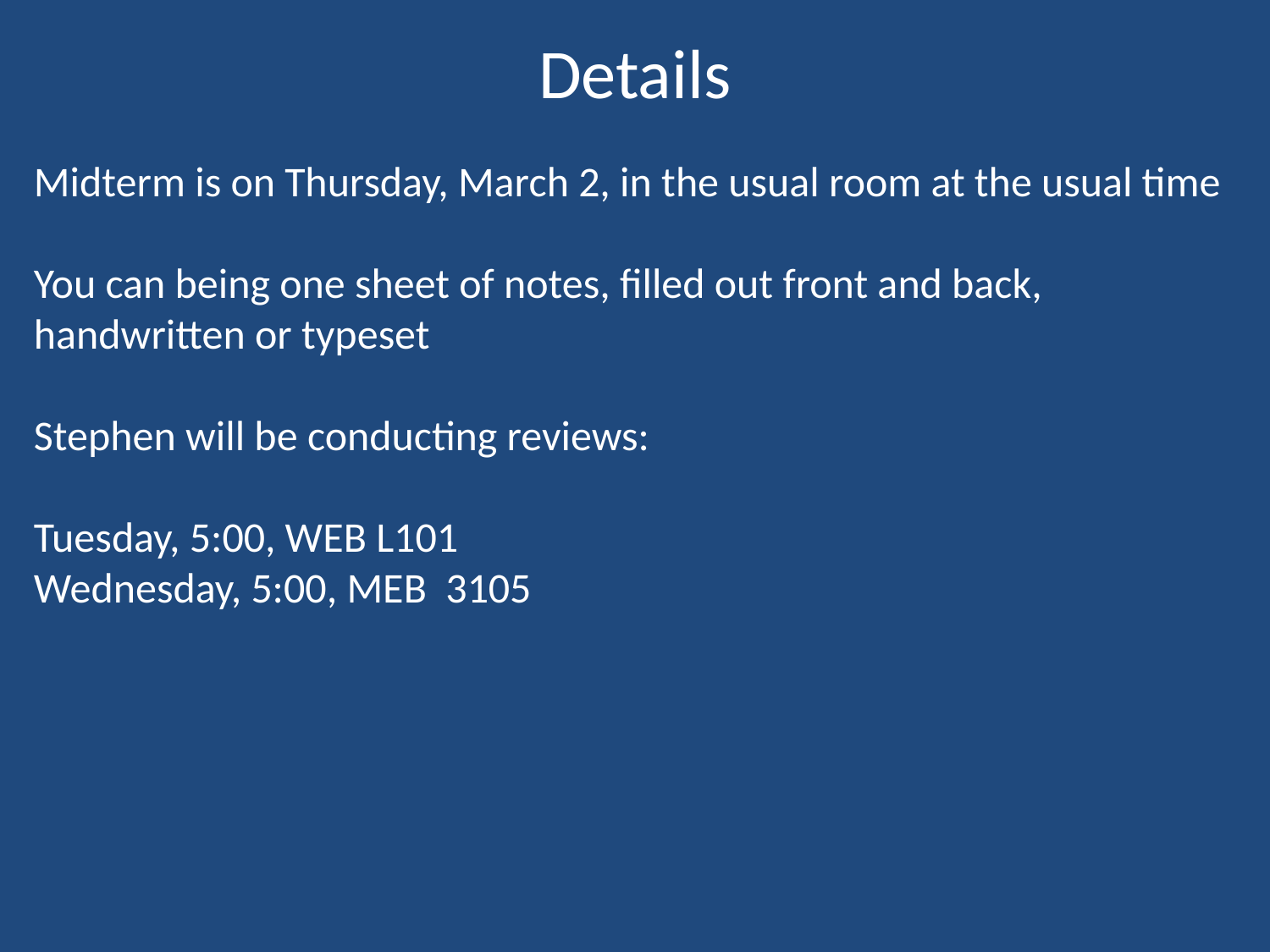

# Details
Midterm is on Thursday, March 2, in the usual room at the usual time

You can being one sheet of notes, filled out front and back, handwritten or typeset

Stephen will be conducting reviews:

Tuesday, 5:00, WEB L101
Wednesday, 5:00, MEB  3105